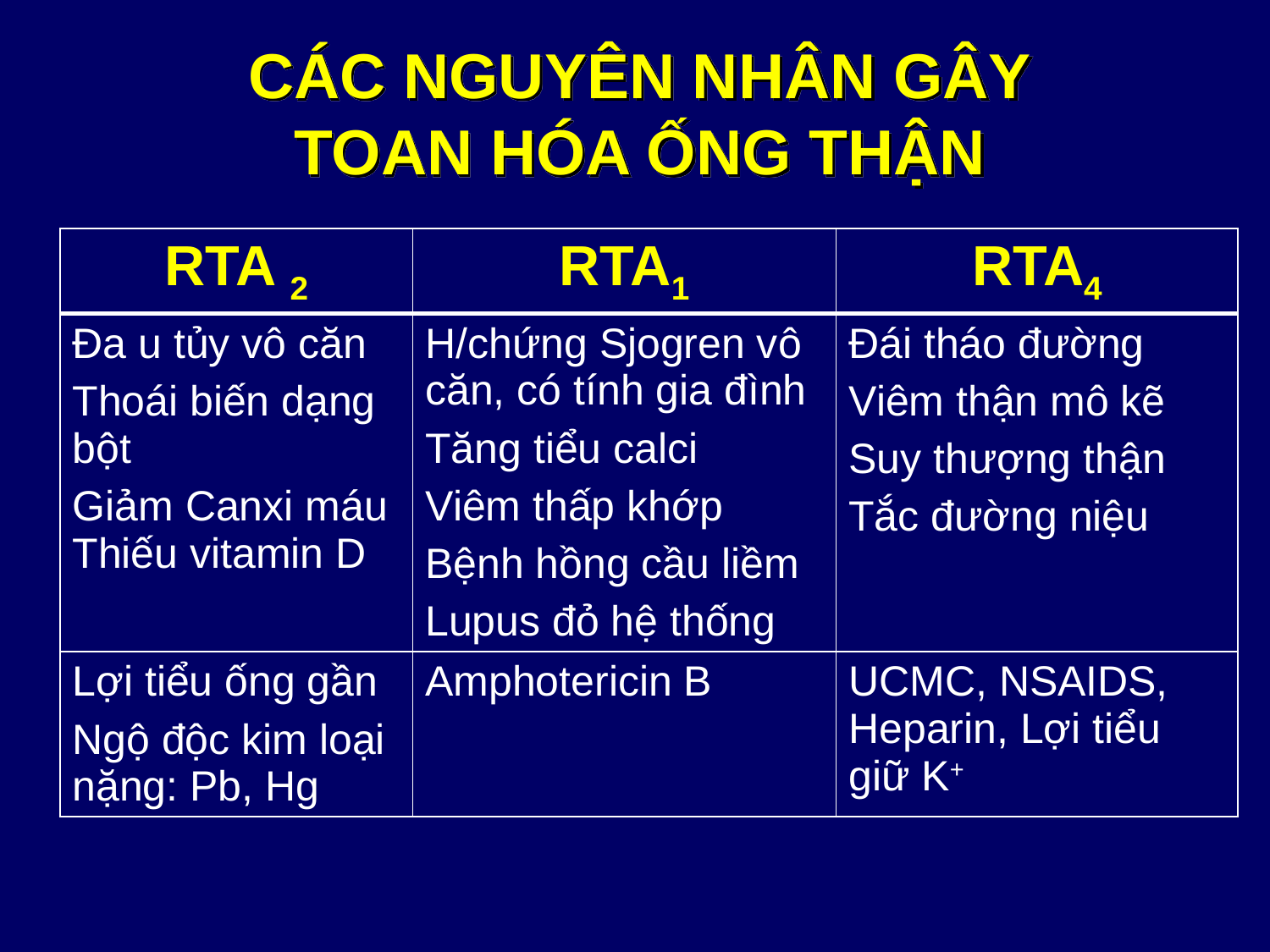

# CÁC NGUYÊN NHÂN GÂY TOAN HÓA ỐNG THẬN
| RTA 2 | RTA1 | RTA4 |
| --- | --- | --- |
| Đa u tủy vô căn Thoái biến dạng bột Giảm Canxi máu Thiếu vitamin D | H/chứng Sjogren vô căn, có tính gia đình Tăng tiểu calci Viêm thấp khớp Bệnh hồng cầu liềm Lupus đỏ hệ thống | Đái tháo đường Viêm thận mô kẽ Suy thượng thận Tắc đường niệu |
| Lợi tiểu ống gần Ngộ độc kim loại nặng: Pb, Hg | Amphotericin B | UCMC, NSAIDS, Heparin, Lợi tiểu giữ K+ |